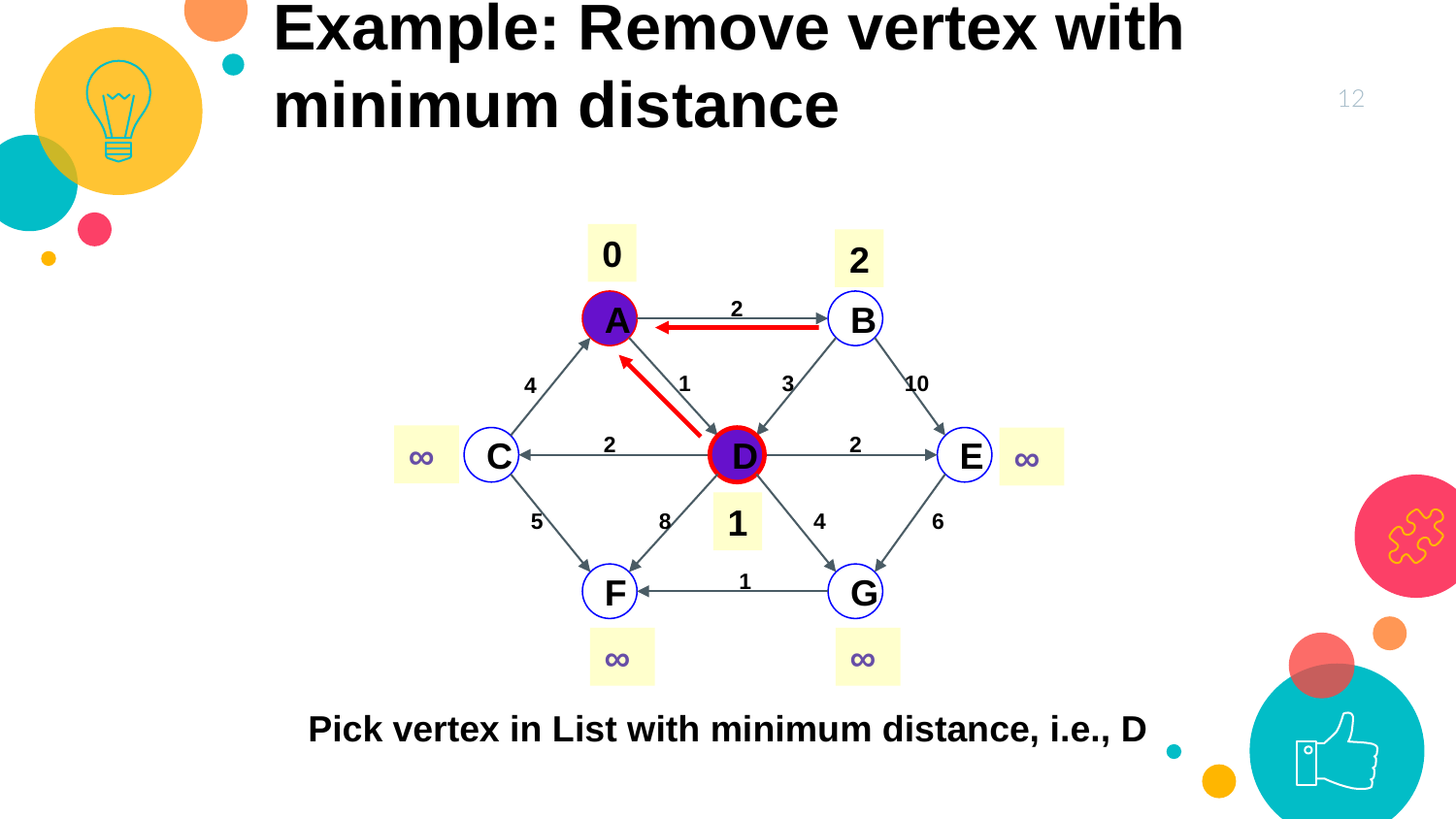

Example: Remove vertex with minimum distance
12
0
2
2
A
B
1
3
10
4
2
2
∞
C
D
E
∞
1
5
8
4
6
1
F
G
∞
∞

Pick vertex in List with minimum distance, i.e., D